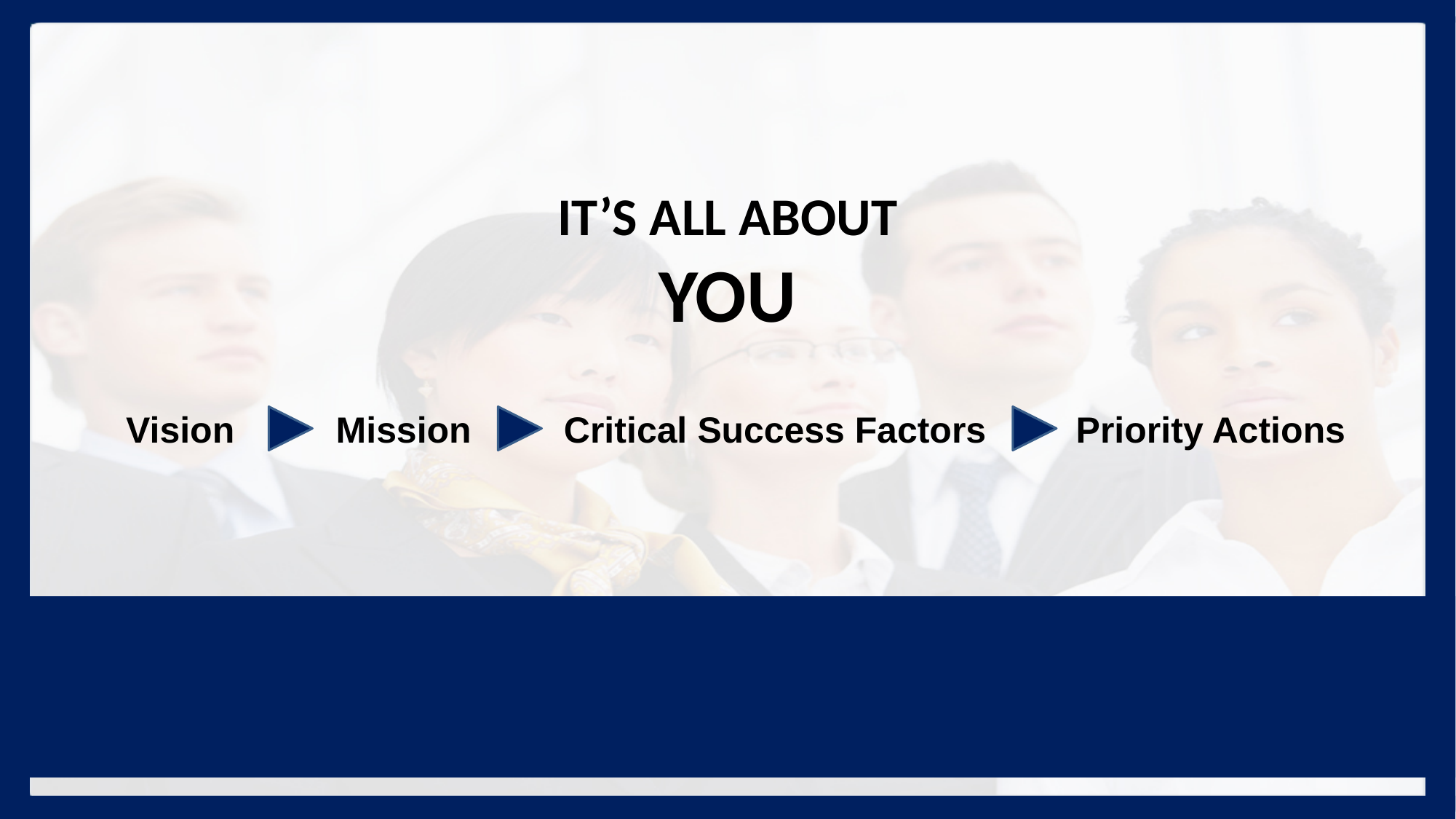

# IT’S ALL ABOUT YOU
Critical Success Factors
Priority Actions
Mission
Vision